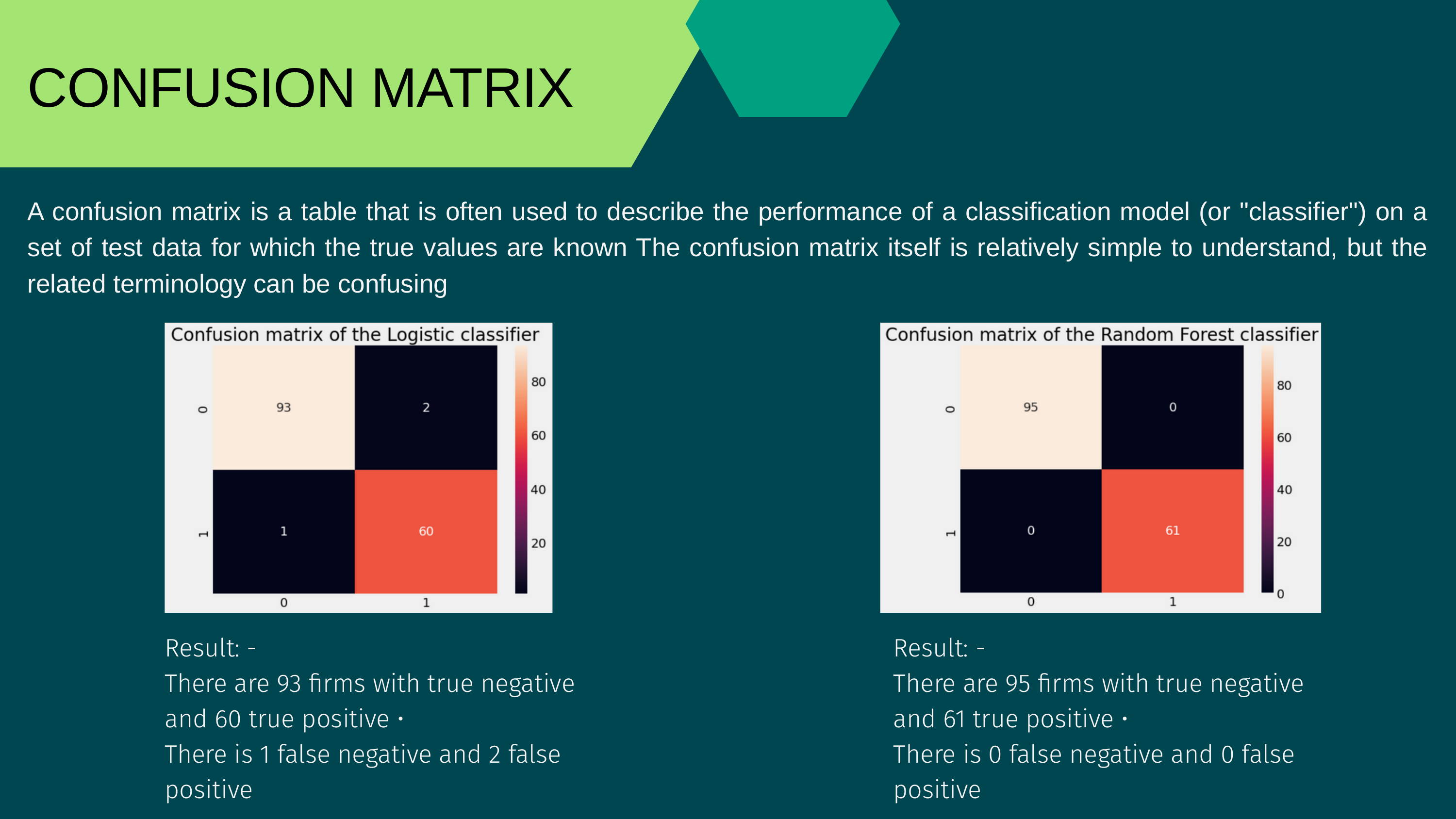

CONFUSION MATRIX
A confusion matrix is a table that is often used to describe the performance of a classification model (or "classifier") on a set of test data for which the true values are known The confusion matrix itself is relatively simple to understand, but the related terminology can be confusing

Result: -
There are 93 firms with true negative and 60 true positive •
There is 1 false negative and 2 false positive
Result: -
There are 95 firms with true negative and 61 true positive •
There is 0 false negative and 0 false positive